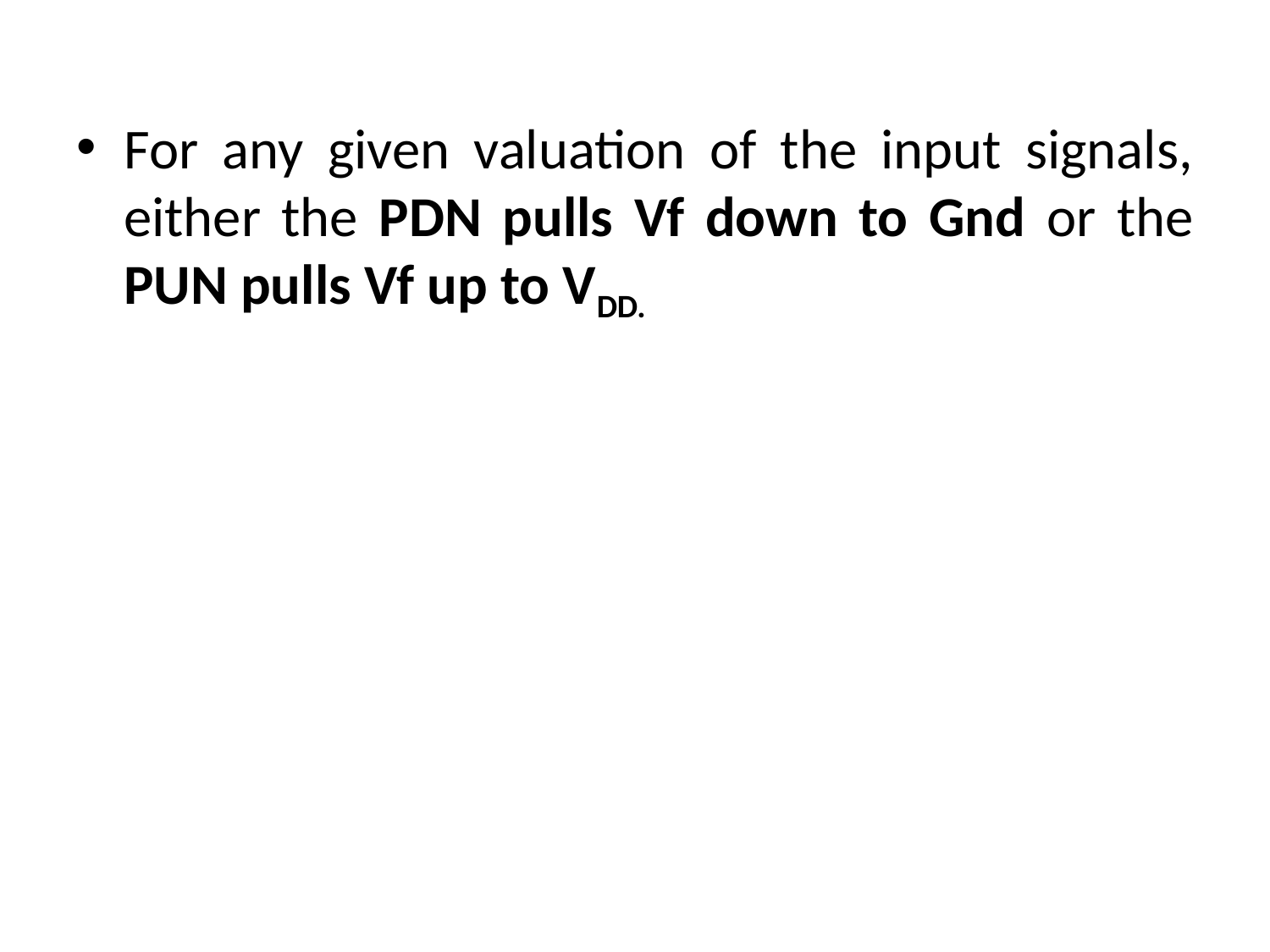

For any given valuation of the input signals, either the PDN pulls Vf down to Gnd or the PUN pulls Vf up to VDD.